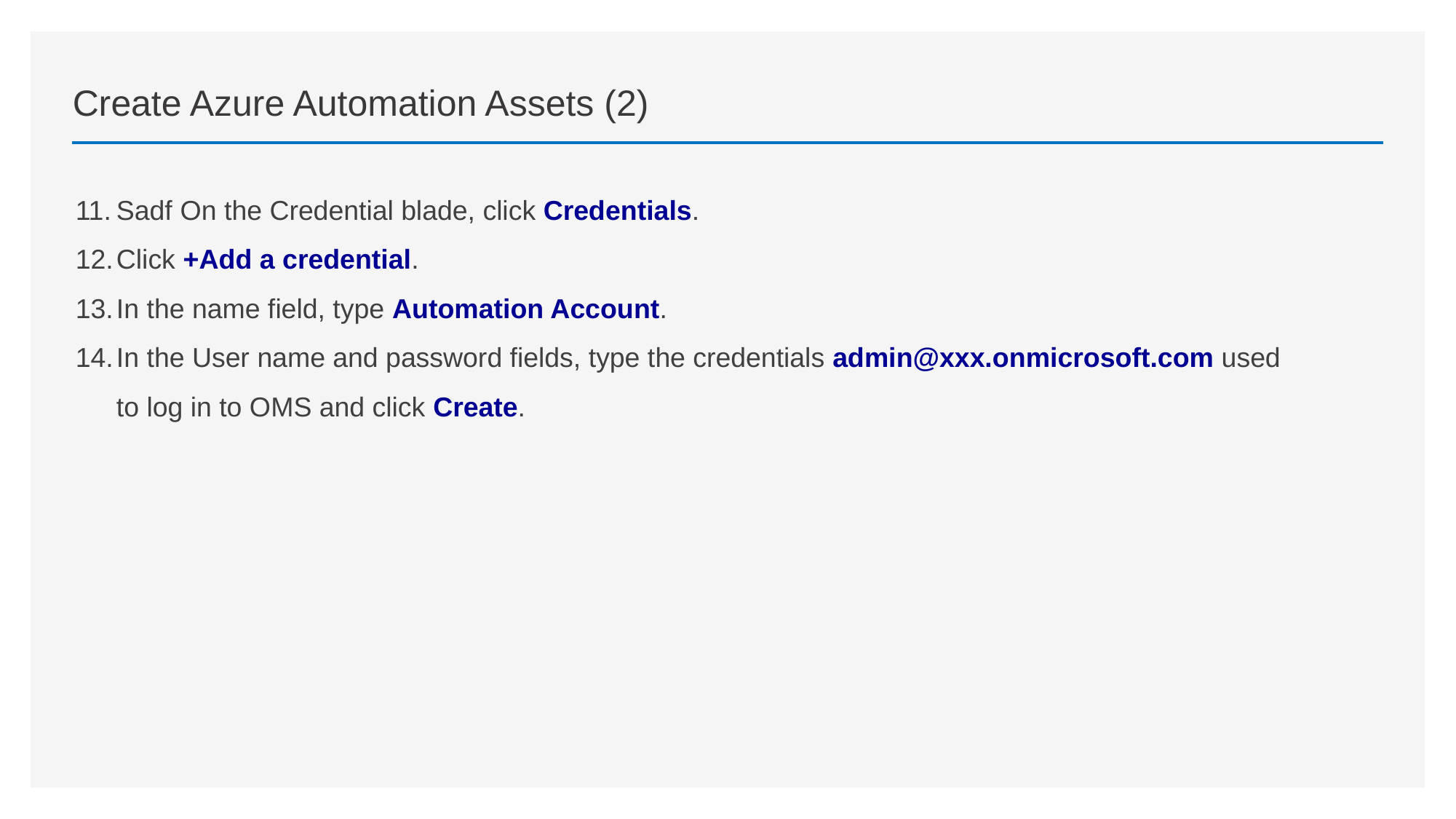

Create Azure Automation Assets (2)
Sadf On the Credential blade, click Credentials.
Click +Add a credential.
In the name field, type Automation Account.
In the User name and password fields, type the credentials admin@xxx.onmicrosoft.com used to log in to OMS and click Create.